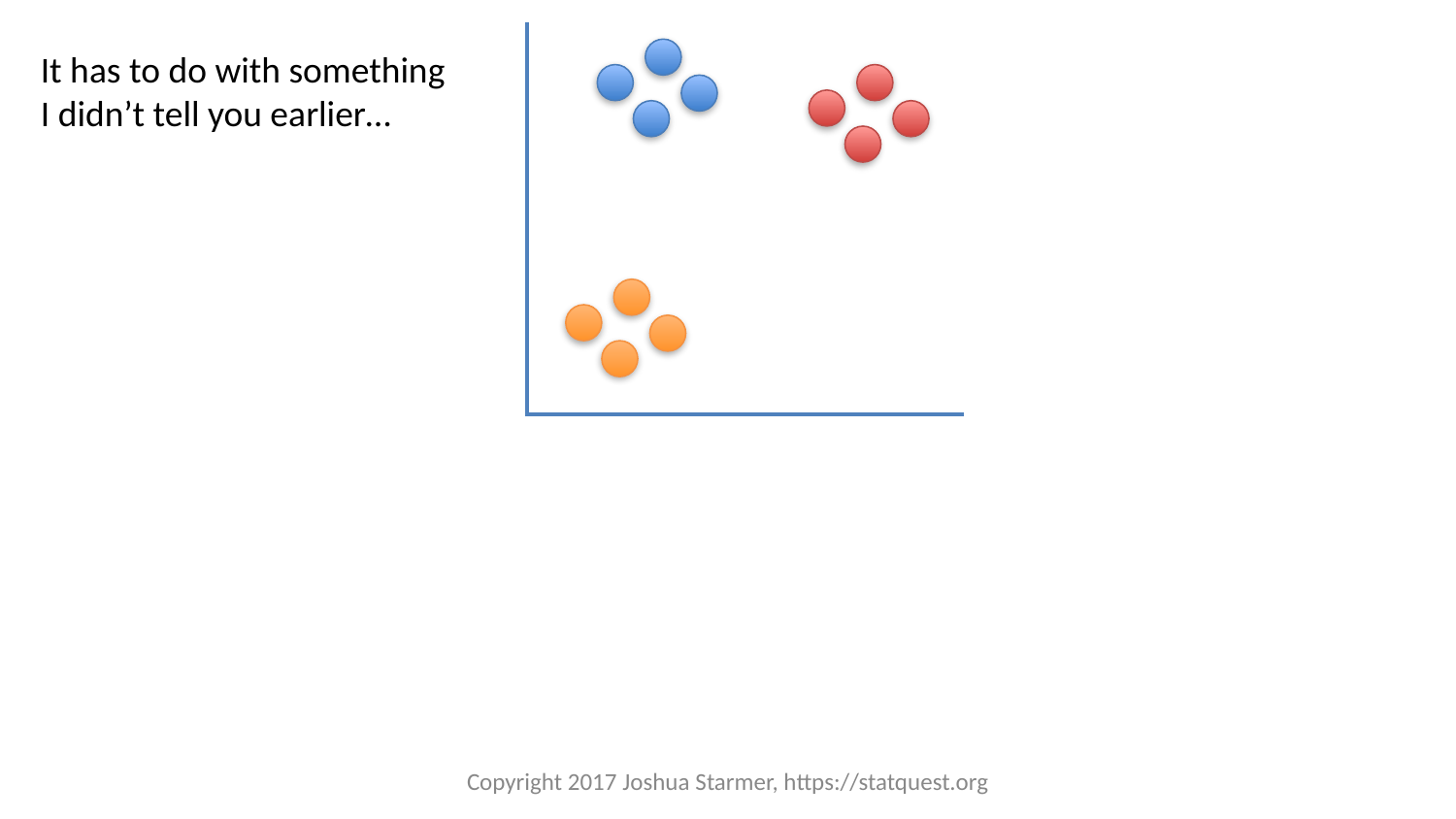

It has to do with something I didn’t tell you earlier…

Copyright 2017 Joshua Starmer, https://statquest.org